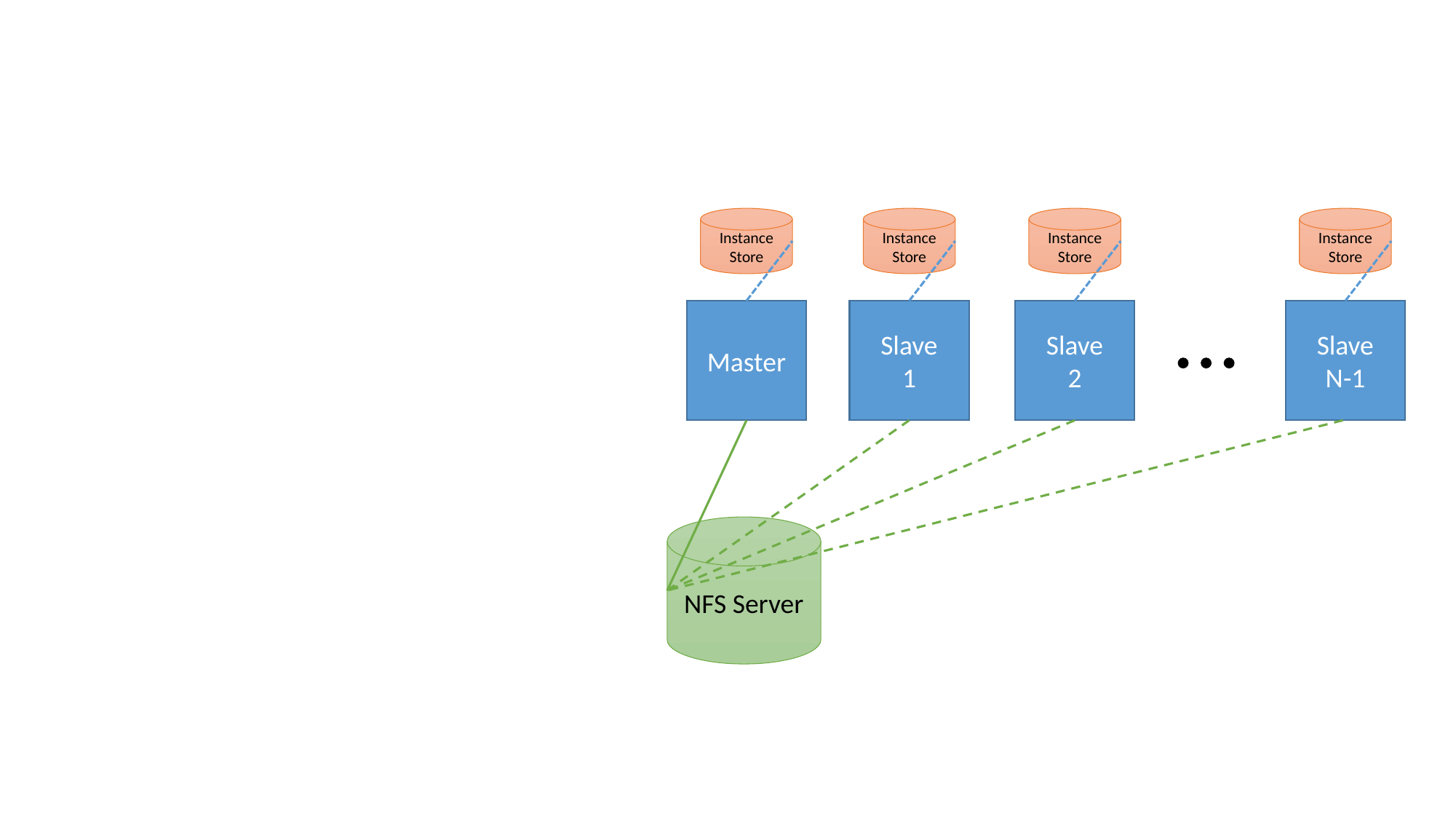

Instance Store
Instance Store
Instance Store
Instance Store
Master
Slave
1
Slave
2
Slave
N-1

NFS Server